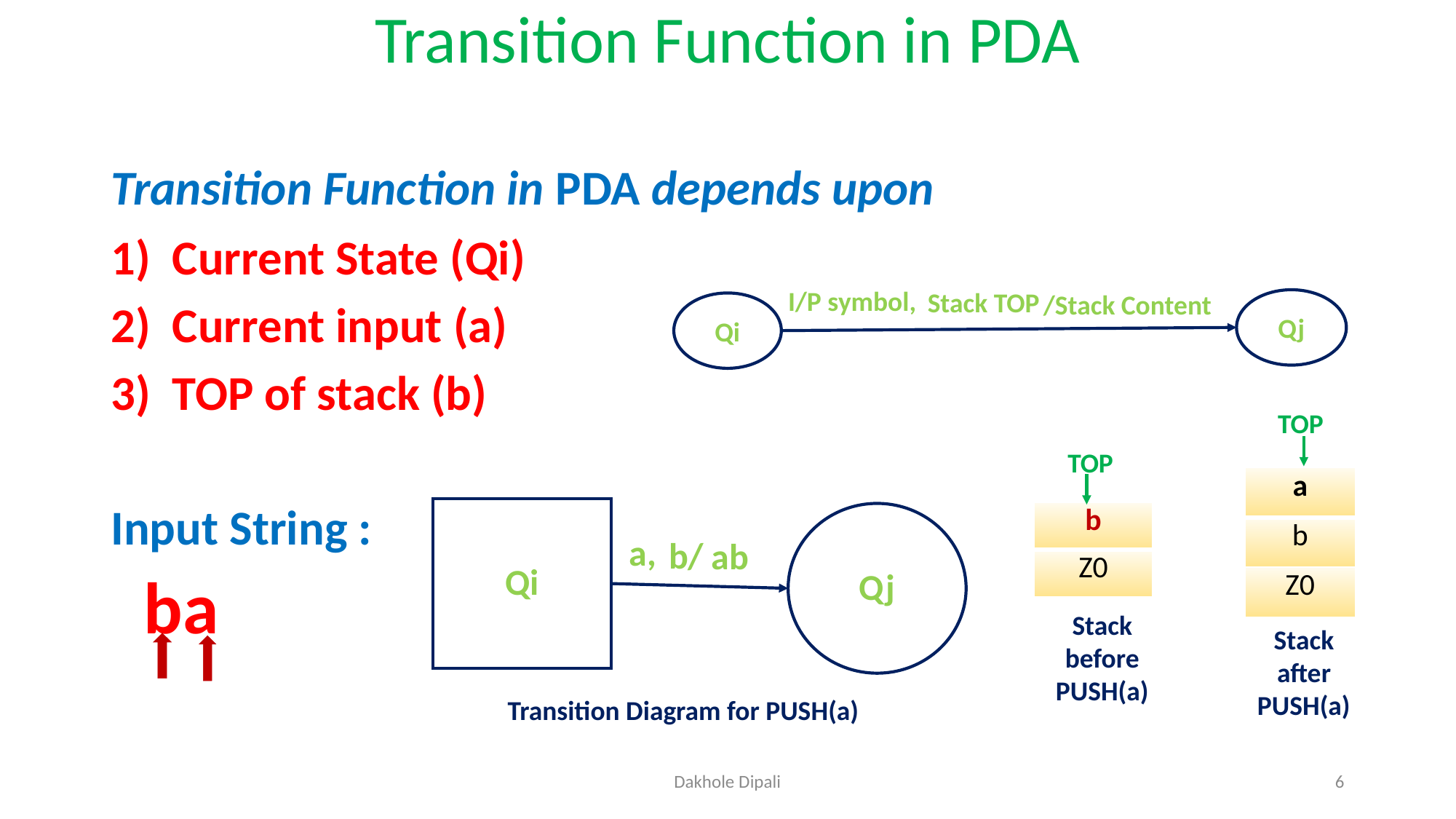

# Transition Function in PDA
Transition Function in PDA depends upon

Current State (Qi)
Current input (a)
TOP of stack (b)

Input String :
   ba
I/P symbol,
Stack TOP
/Stack Content
Qj
Qi
TOP
TOP
| a |
| --- |
| b |
| Z0 |
Qi
| b |
| --- |
| Z0 |
Qj
a,
b/
ab
Stack before PUSH(a)
Stack after PUSH(a)

Transition Diagram for PUSH(a)
Dakhole Dipali
6